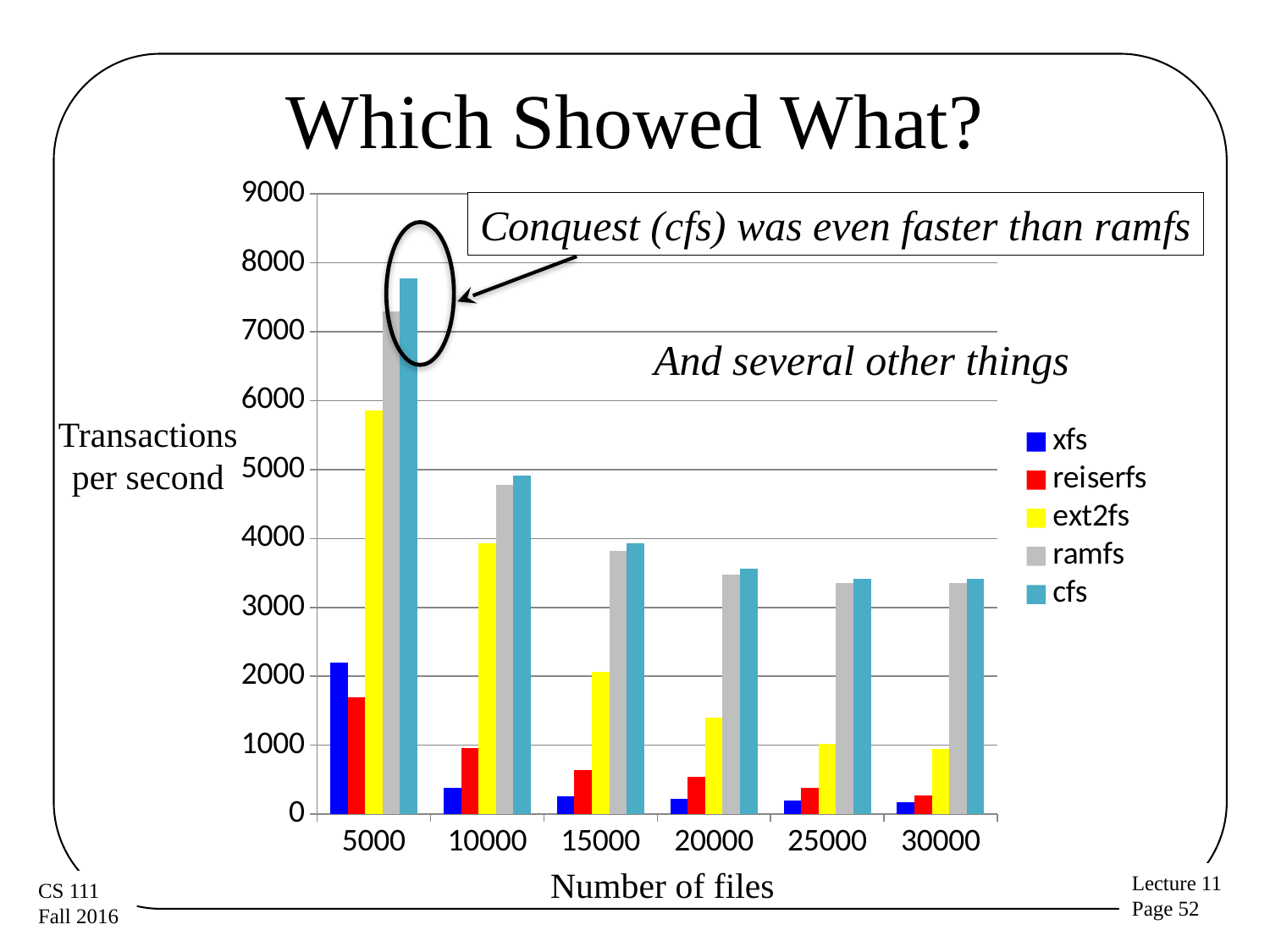

# Which Showed What?

### Chart

| Category | xfs | reiserfs | ext2fs | ramfs | cfs |
|---|---|---|---|---|---|
| 5000.0 | 2202.1181124 | 1694.3443044 | 5861.4243192 | 7299.0545052 | 7778.0505942 |
| 10000.0 | 376.6323048 | 959.4825 | 3926.6793122 | 4778.3389096 | 4913.8959338 |
| 15000.0 | 266.0701486 | 635.9225575999998 | 2064.1020876 | 3819.2548878 | 3930.8625776 |
| 20000.0 | 226.18871 | 543.6211589999998 | 1399.540865 | 3478.725989 | 3559.9130638 |
| 25000.0 | 197.2710354 | 382.1625952 | 1024.971065 | 3354.8659812 | 3420.0047398 |
| 30000.0 | 176.901428 | 275.0434494 | 947.5374776 | 3356.4811466 | 3412.8342004 |
Conquest (cfs) was even faster than ramfs

And several other things
Transactions per second
Number of files